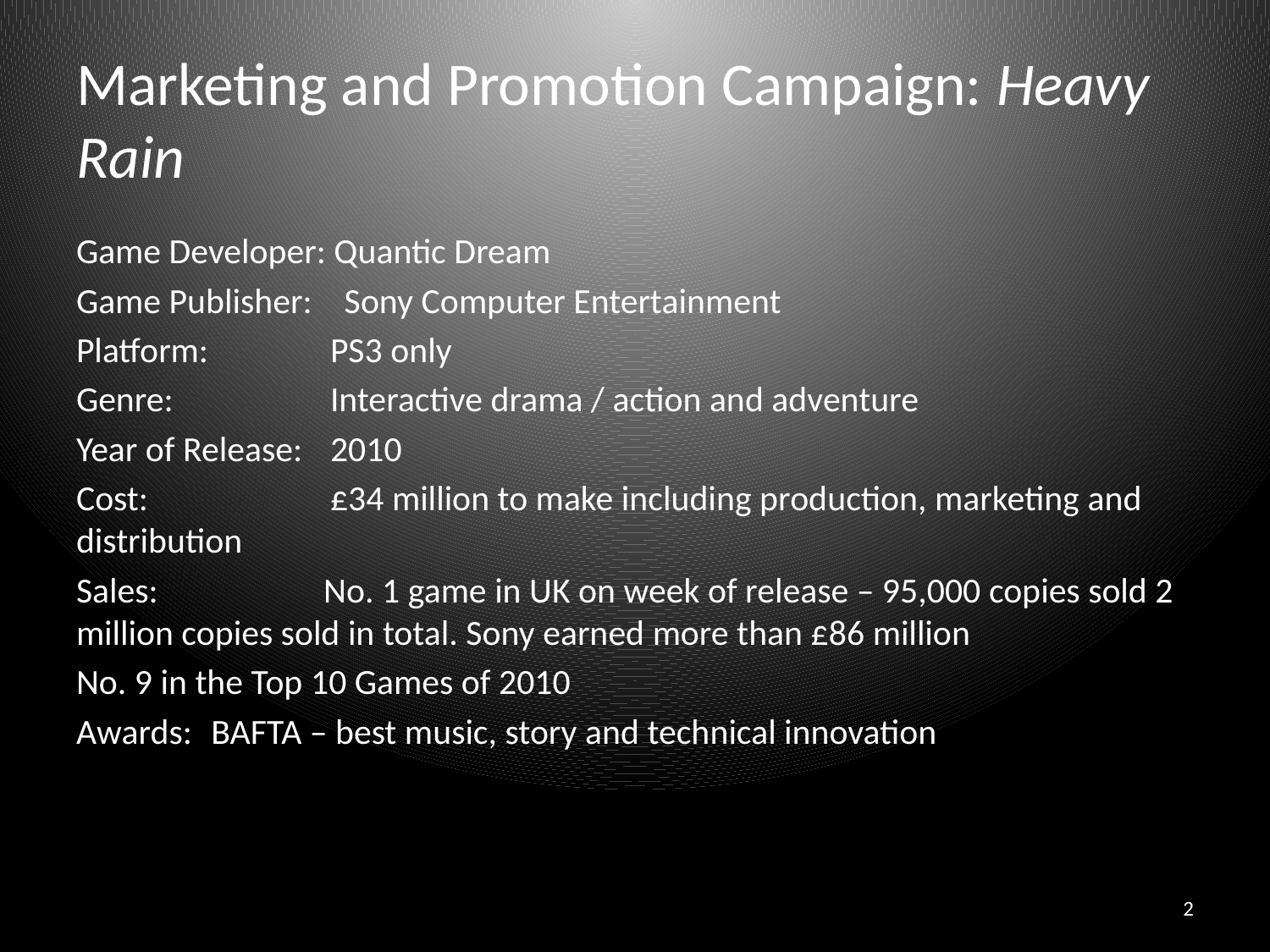

# Marketing and Promotion Campaign: Heavy Rain
Game Developer: Quantic Dream
Game Publisher:    Sony Computer Entertainment
Platform: 	PS3 only
Genre: 		Interactive drama / action and adventure
Year of Release: 	2010
Cost: 		£34 million to make including production, marketing and distribution
Sales:	               No. 1 game in UK on week of release – 95,000 copies sold 2 million copies sold in total. Sony earned more than £86 million
No. 9 in the Top 10 Games of 2010
Awards: 	 BAFTA – best music, story and technical innovation

2